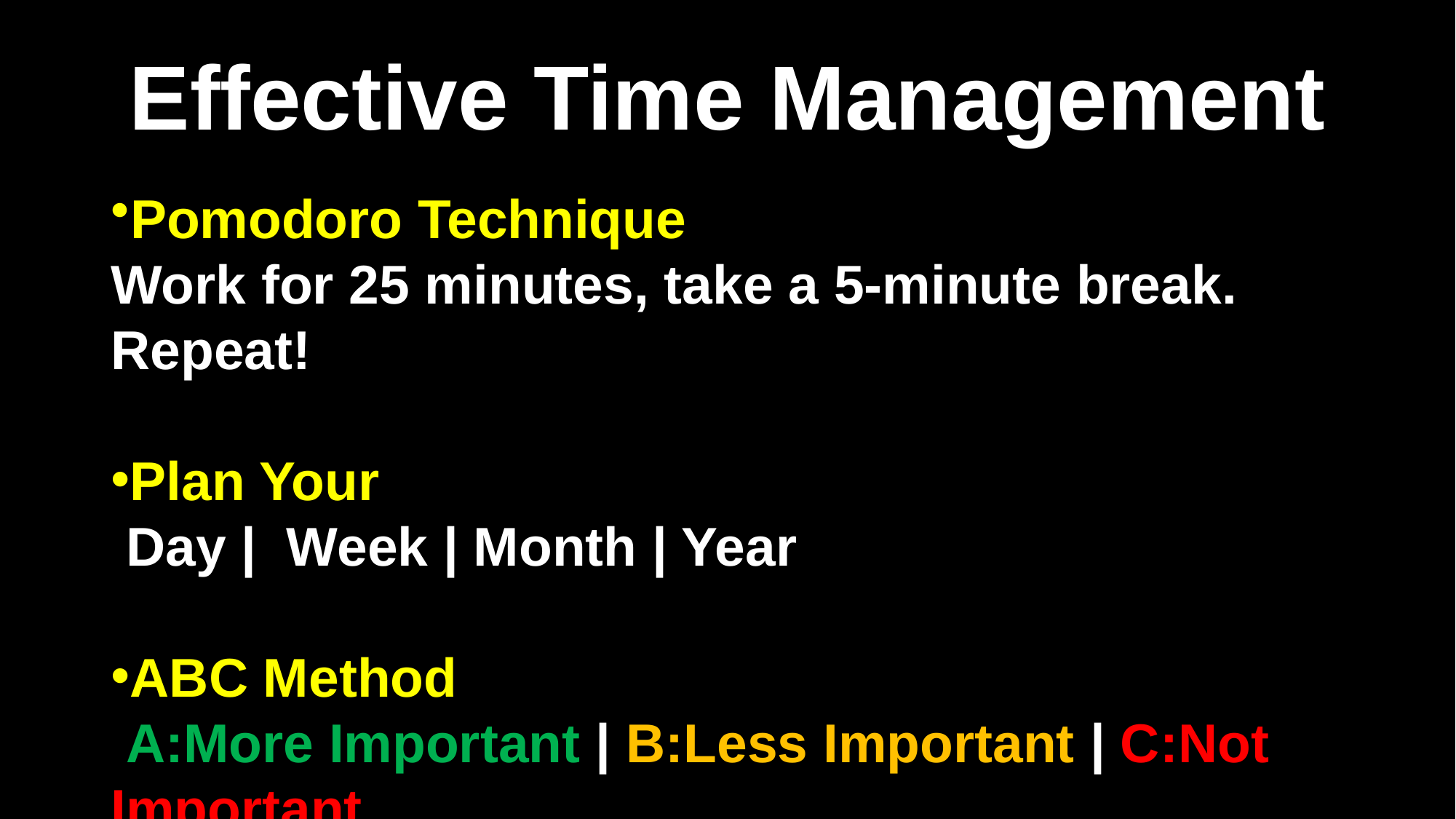

# Effective Time Management
Pomodoro Technique
Work for 25 minutes, take a 5-minute break. Repeat!

Plan Your
 Day |  Week | Month | Year

ABC Method
 A:More Important | B:Less Important | C:Not Important